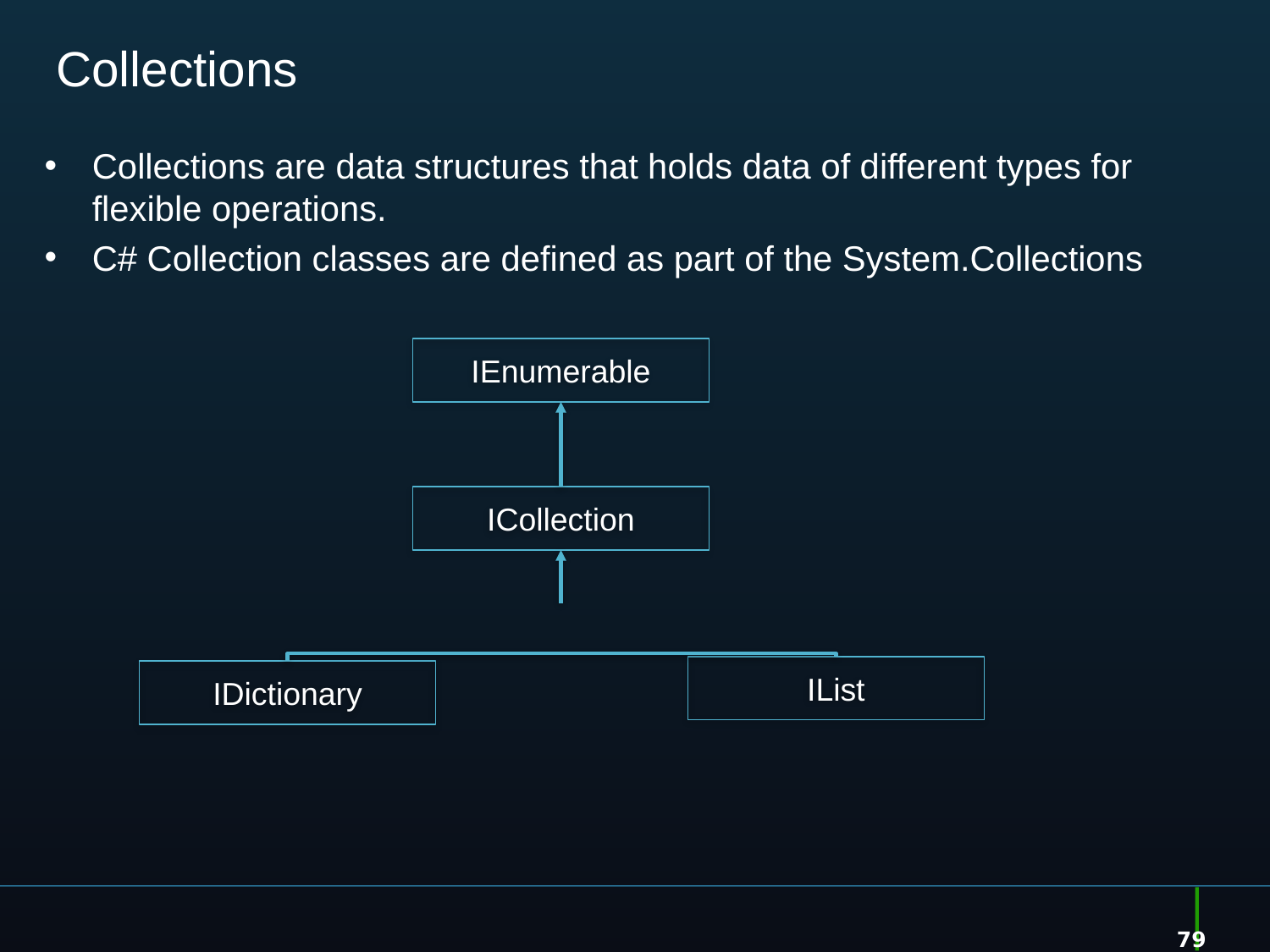

79
# Collections
Collections are data structures that holds data of different types for flexible operations.
C# Collection classes are defined as part of the System.Collections

IEnumerable
ICollection
IList
IDictionary